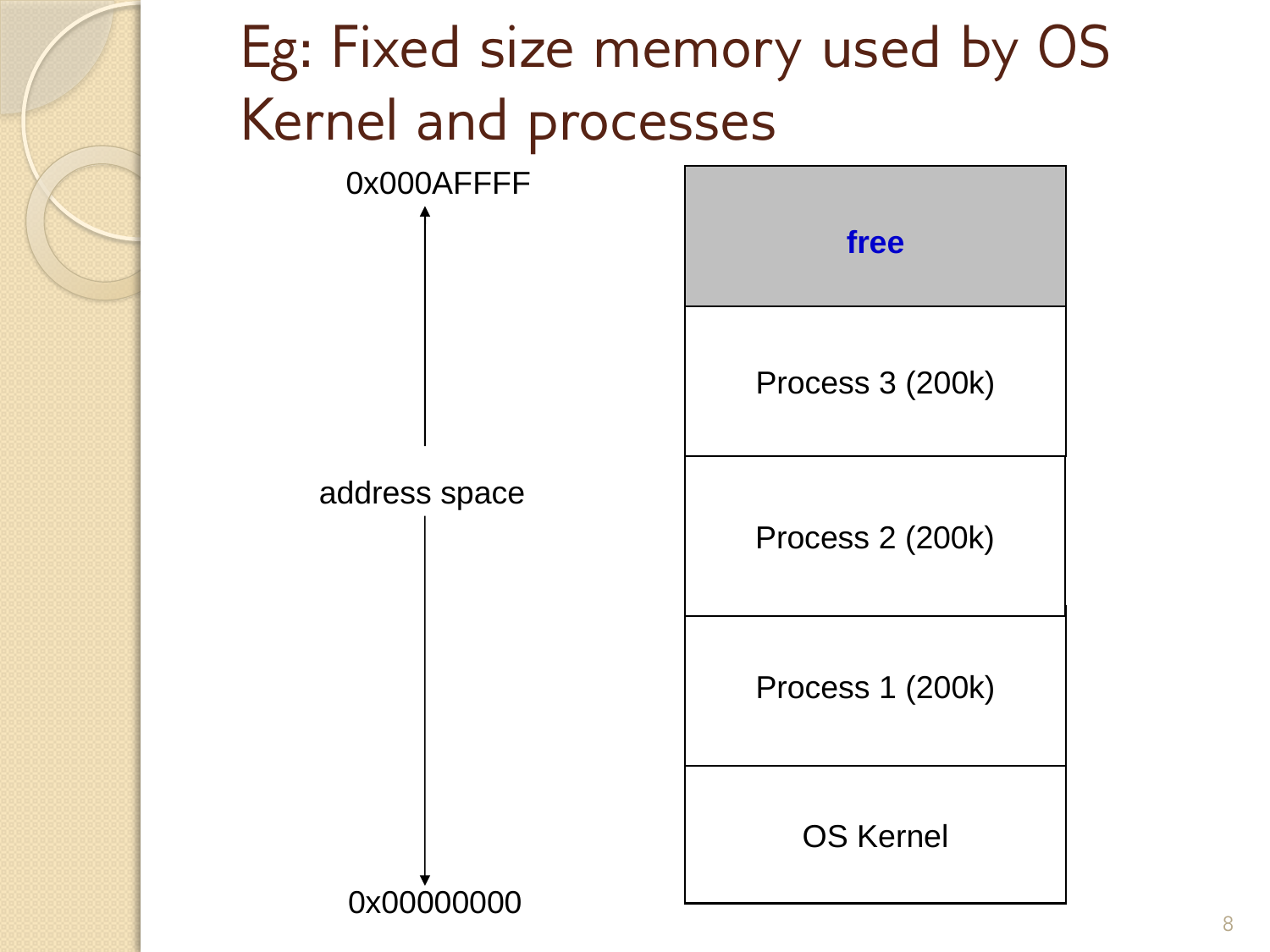

# Eg: Fixed size memory used by OS Kernel and processes
0x000AFFFF
free

Process 3 (200k)
Process 2 (200k)
address space

Process 1 (200k)

OS Kernel
8
0x00000000